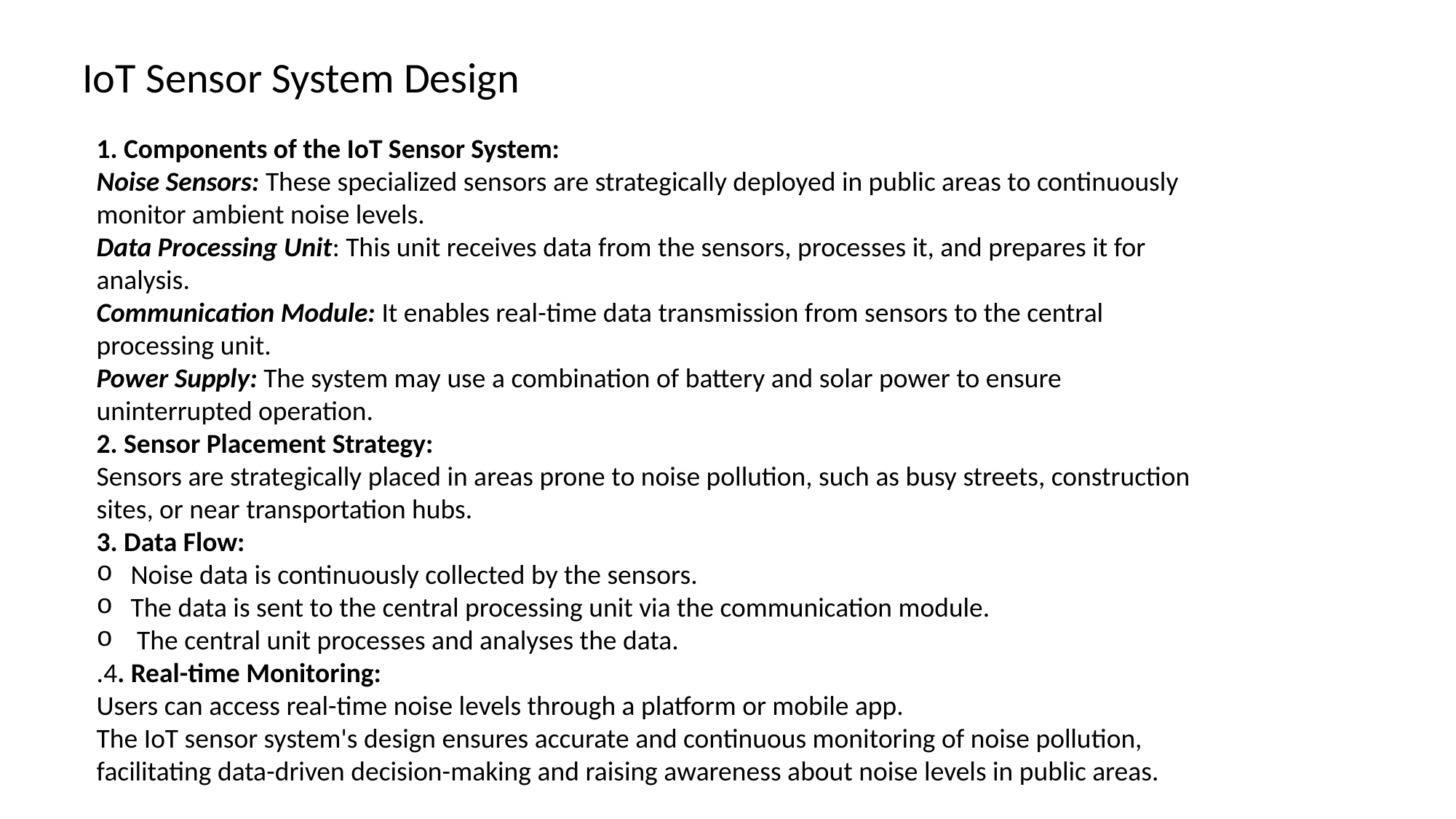

# IoT Sensor System Design
1. Components of the IoT Sensor System:
Noise Sensors: These specialized sensors are strategically deployed in public areas to continuously monitor ambient noise levels.
Data Processing Unit: This unit receives data from the sensors, processes it, and prepares it for analysis.
Communication Module: It enables real-time data transmission from sensors to the central processing unit.
Power Supply: The system may use a combination of battery and solar power to ensure uninterrupted operation.
2. Sensor Placement Strategy:
Sensors are strategically placed in areas prone to noise pollution, such as busy streets, construction sites, or near transportation hubs.
3. Data Flow:
Noise data is continuously collected by the sensors.
The data is sent to the central processing unit via the communication module.
 The central unit processes and analyses the data.
.4. Real-time Monitoring:
Users can access real-time noise levels through a platform or mobile app.
The IoT sensor system's design ensures accurate and continuous monitoring of noise pollution, facilitating data-driven decision-making and raising awareness about noise levels in public areas.